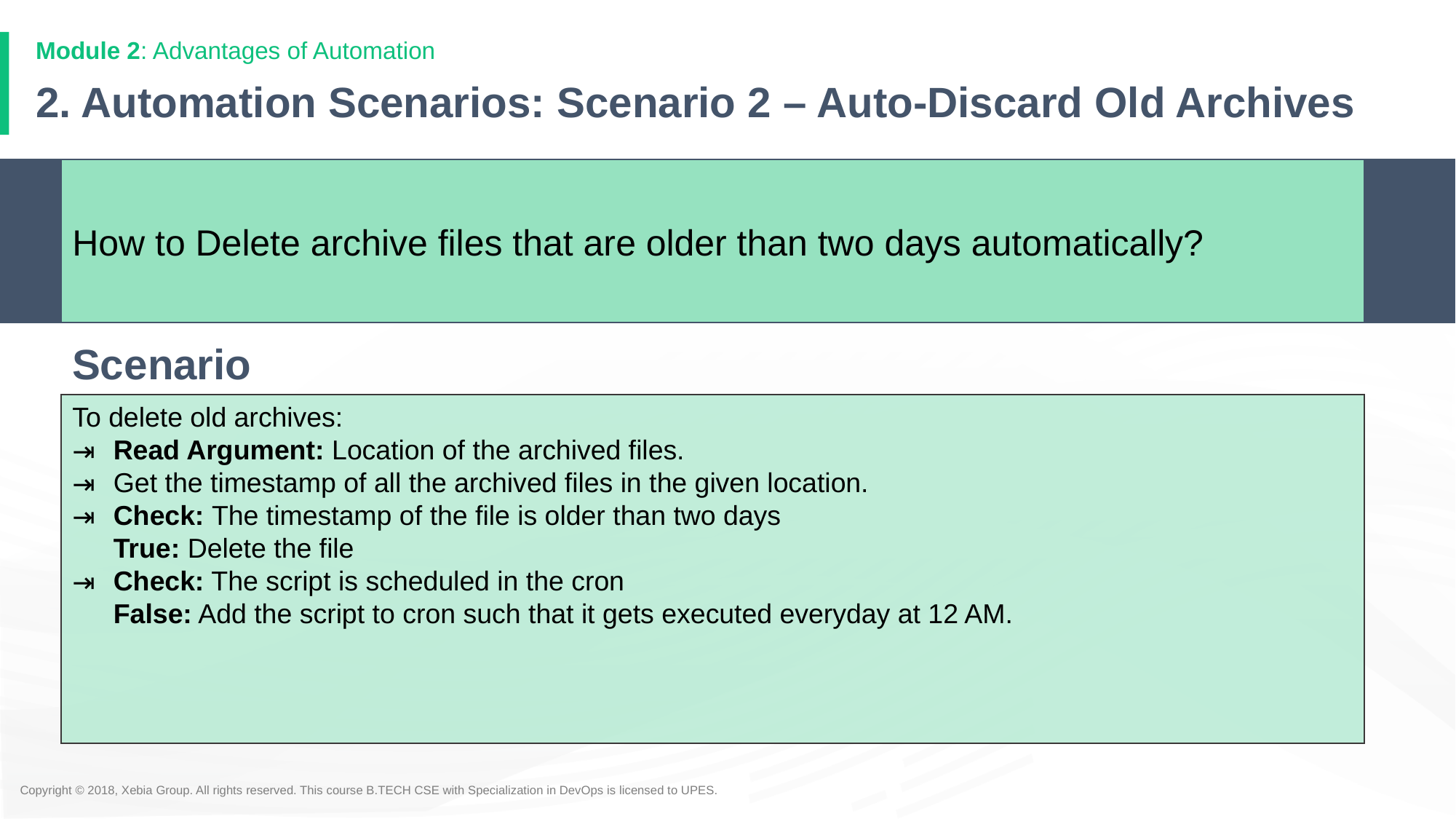

Module 2: Advantages of Automation
# 2. Automation Scenarios: Scenario 2 – Auto-Discard Old Archives
How to Delete archive files that are older than two days automatically?

Scenario
To delete old archives:
Read Argument: Location of the archived files.
Get the timestamp of all the archived files in the given location.
Check: The timestamp of the file is older than two days
True: Delete the file
Check: The script is scheduled in the cron
False: Add the script to cron such that it gets executed everyday at 12 AM.